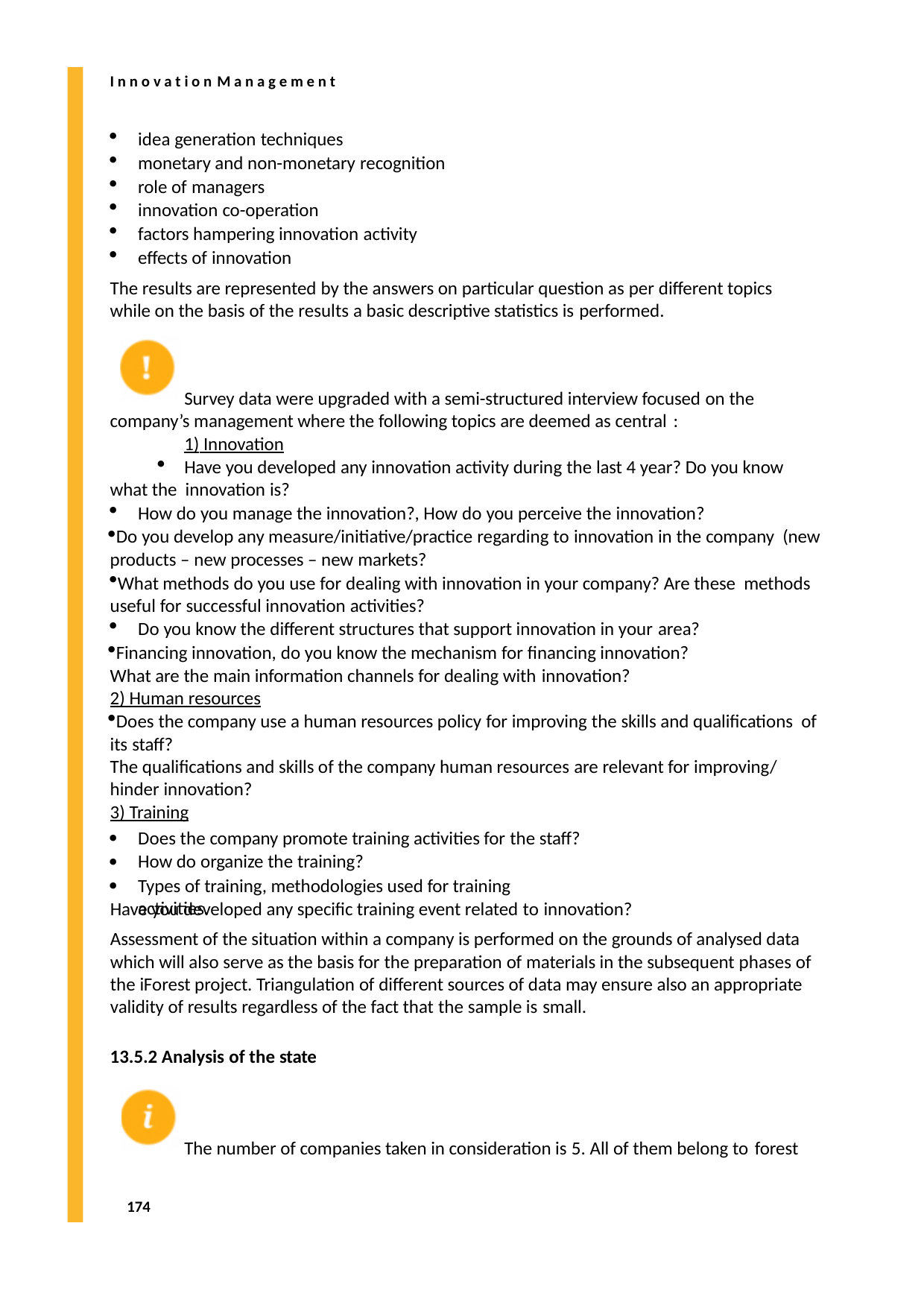

I n n o v a t i o n M a n a g e m e n t

idea generation techniques
monetary and non-monetary recognition
role of managers
innovation co-operation
factors hampering innovation activity
effects of innovation
The results are represented by the answers on particular question as per different topics  while on the basis of the results a basic descriptive statistics is performed.

Survey data were upgraded with a semi-structured interview focused on the  company’s management where the following topics are deemed as central :
1) Innovation
Have you developed any innovation activity during the last 4 year? Do you know what the  innovation is?
How do you manage the innovation?, How do you perceive the innovation?
Do you develop any measure/initiative/practice regarding to innovation in the company  (new products – new processes – new markets?
What methods do you use for dealing with innovation in your company? Are these  methods useful for successful innovation activities?
Do you know the different structures that support innovation in your area?
Financing innovation, do you know the mechanism for financing innovation?  What are the main information channels for dealing with innovation?
2) Human resources
Does the company use a human resources policy for improving the skills and qualifications  of its staff?
The qualifications and skills of the company human resources are relevant for improving/  hinder innovation?
3) Training
•
•
•
Does the company promote training activities for the staff?  How do organize the training?
Types of training, methodologies used for training activities.
Have you developed any specific training event related to innovation?
Assessment of the situation within a company is performed on the grounds of analysed data  which will also serve as the basis for the preparation of materials in the subsequent phases of  the iForest project. Triangulation of different sources of data may ensure also an appropriate  validity of results regardless of the fact that the sample is small.
13.5.2 Analysis of the state

The number of companies taken in consideration is 5. All of them belong to forest

174